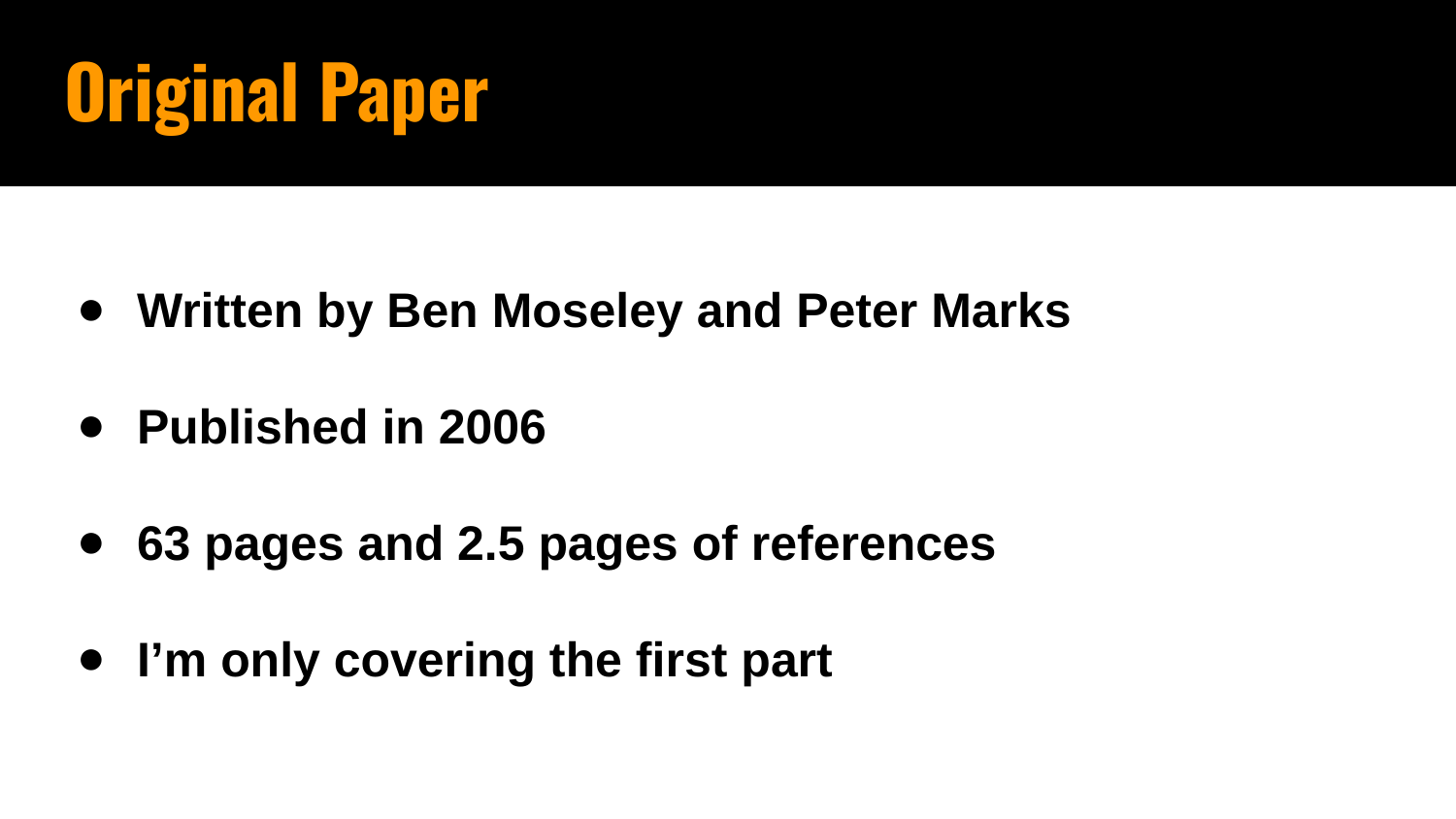

# Original Paper
Written by Ben Moseley and Peter Marks
Published in 2006
63 pages and 2.5 pages of references
I’m only covering the first part